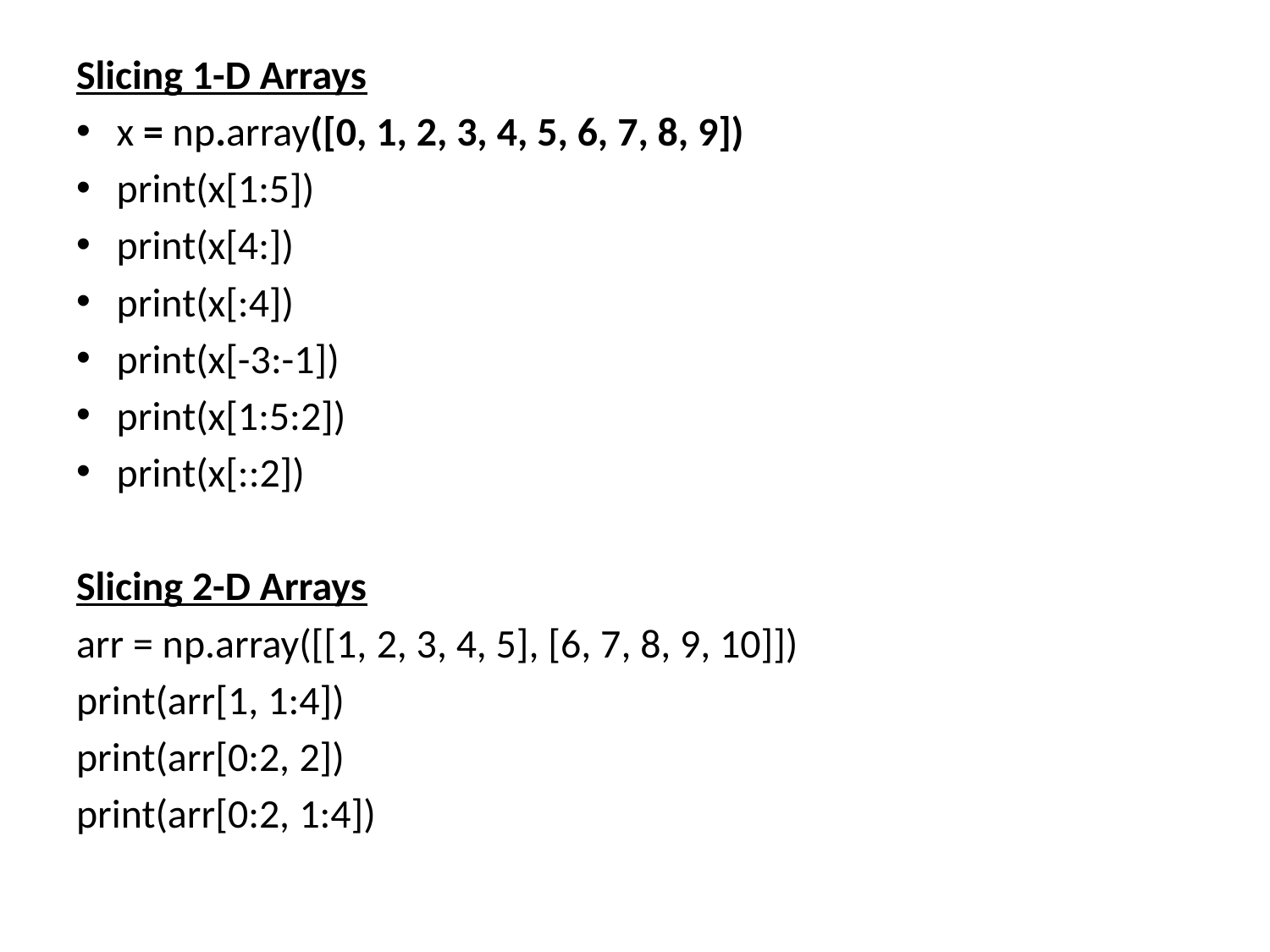

Slicing 1-D Arrays
x = np.array([0, 1, 2, 3, 4, 5, 6, 7, 8, 9])
print(x[1:5])
print(x[4:])
print(x[:4])
print(x[-3:-1])
print(x[1:5:2])
print(x[::2])

Slicing 2-D Arrays
arr = np.array([[1, 2, 3, 4, 5], [6, 7, 8, 9, 10]])
print(arr[1, 1:4])
print(arr[0:2, 2])
print(arr[0:2, 1:4])